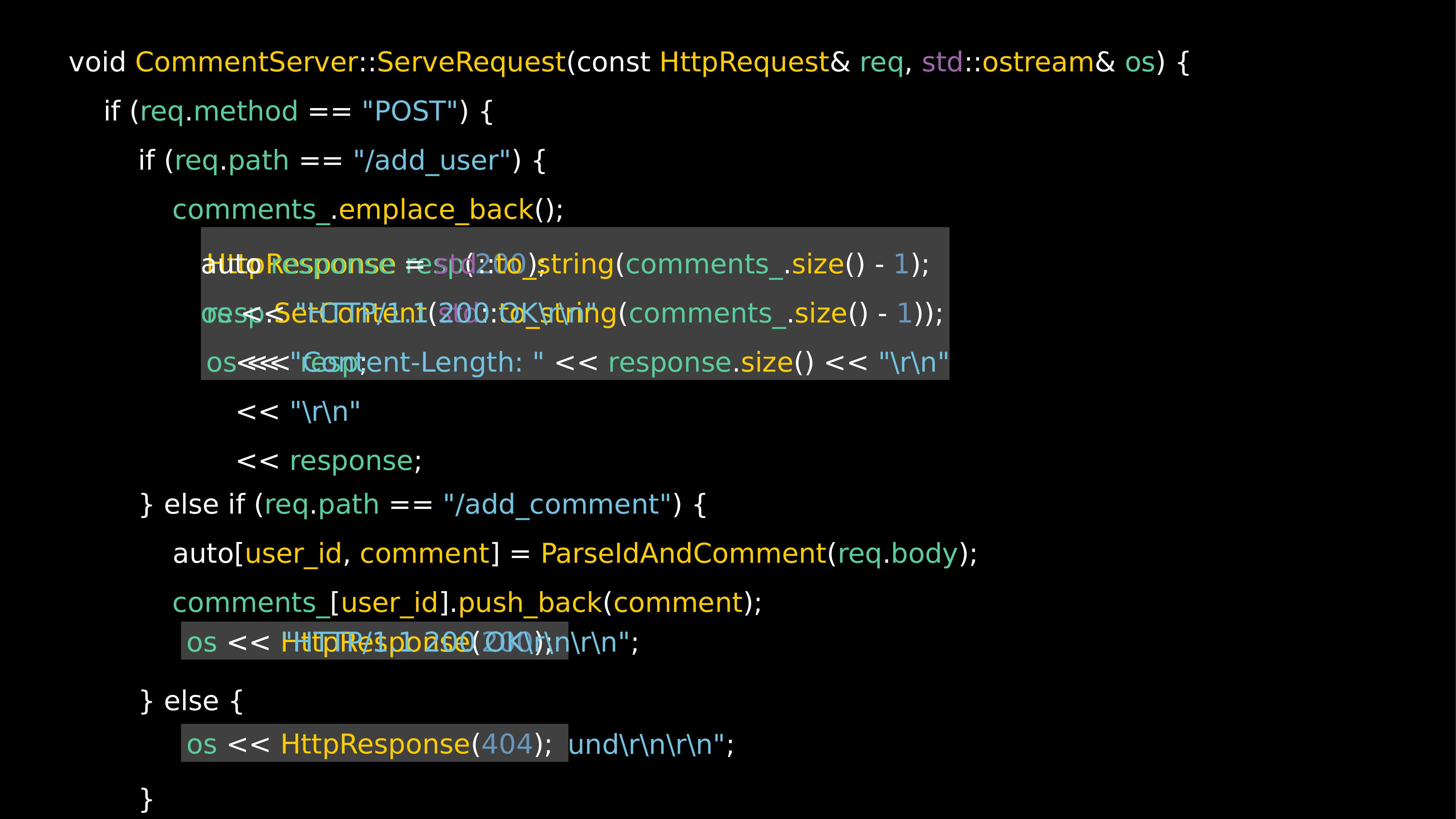

void CommentServer::ServeRequest(const HttpRequest& req, std::ostream& os) {
    if (req.method == "POST") {
        if (req.path == "/add_user") {
            comments_.emplace_back();
        } else if (req.path == "/add_comment") {
            auto[user_id, comment] = ParseIdAndComment(req.body);
            comments_[user_id].push_back(comment);
        } else {
        }
HttpResponse resp(200);
resp.SetContent(std::to_string(comments_.size() - 1));
os << resp;
auto response = std::to_string(comments_.size() - 1);
os << "HTTP/1.1 200 OK\r\n"
    << "Content-Length: " << response.size() << "\r\n"
    << "\r\n"
    << response;
os << "HTTP/1.1 200 OK\r\n\r\n";
os << HttpResponse(200);
os << HttpResponse(404);
os << "HTTP/1.1 404 Not found\r\n\r\n";

13